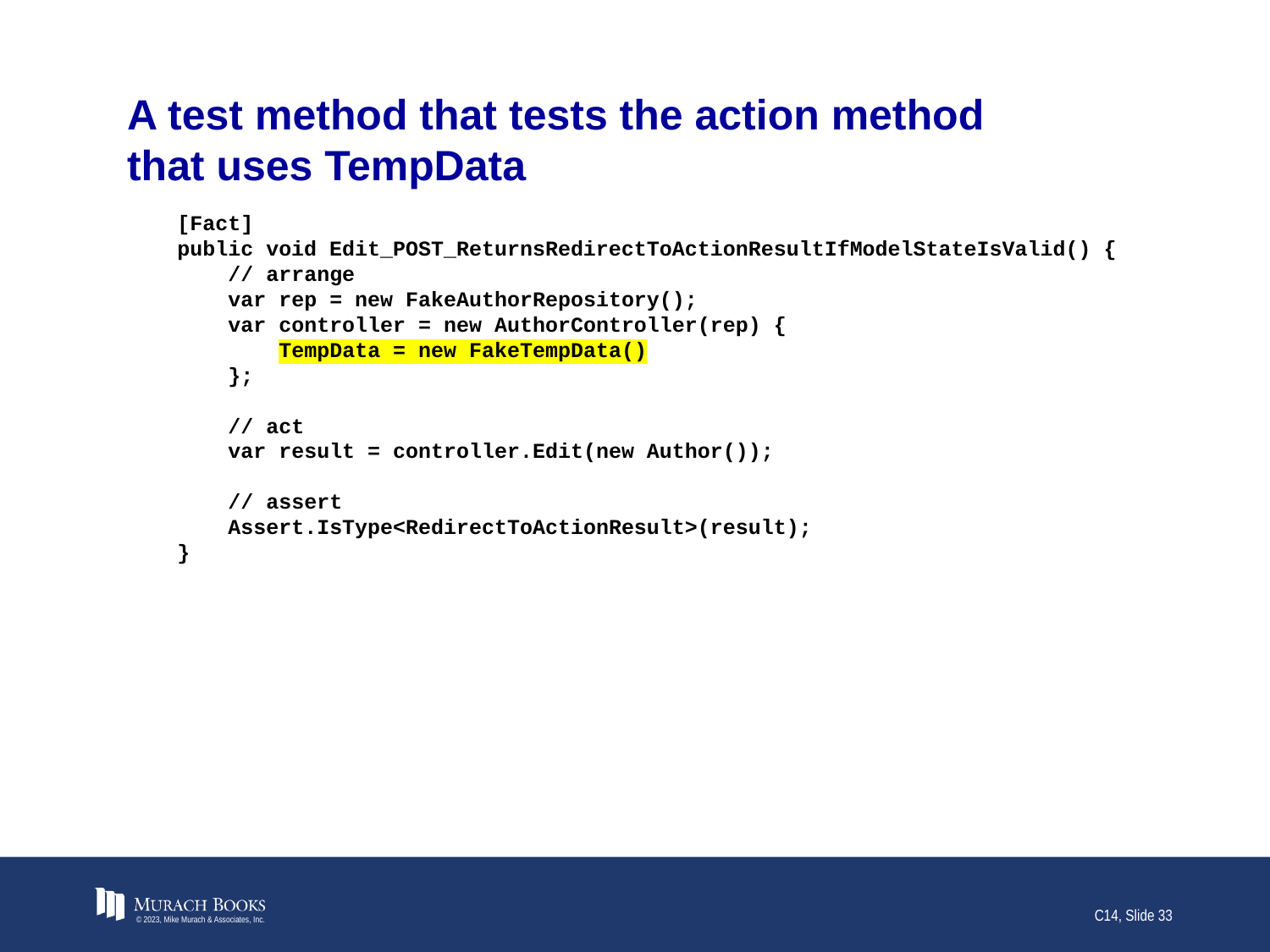

# A test method that tests the action method that uses TempData
[Fact]
public void Edit_POST_ReturnsRedirectToActionResultIfModelStateIsValid() {
    // arrange
    var rep = new FakeAuthorRepository();
    var controller = new AuthorController(rep) {
        TempData = new FakeTempData()
    };

    // act
    var result = controller.Edit(new Author());

    // assert
    Assert.IsType<RedirectToActionResult>(result);
}

© 2023, Mike Murach & Associates, Inc.

C14, Slide 33